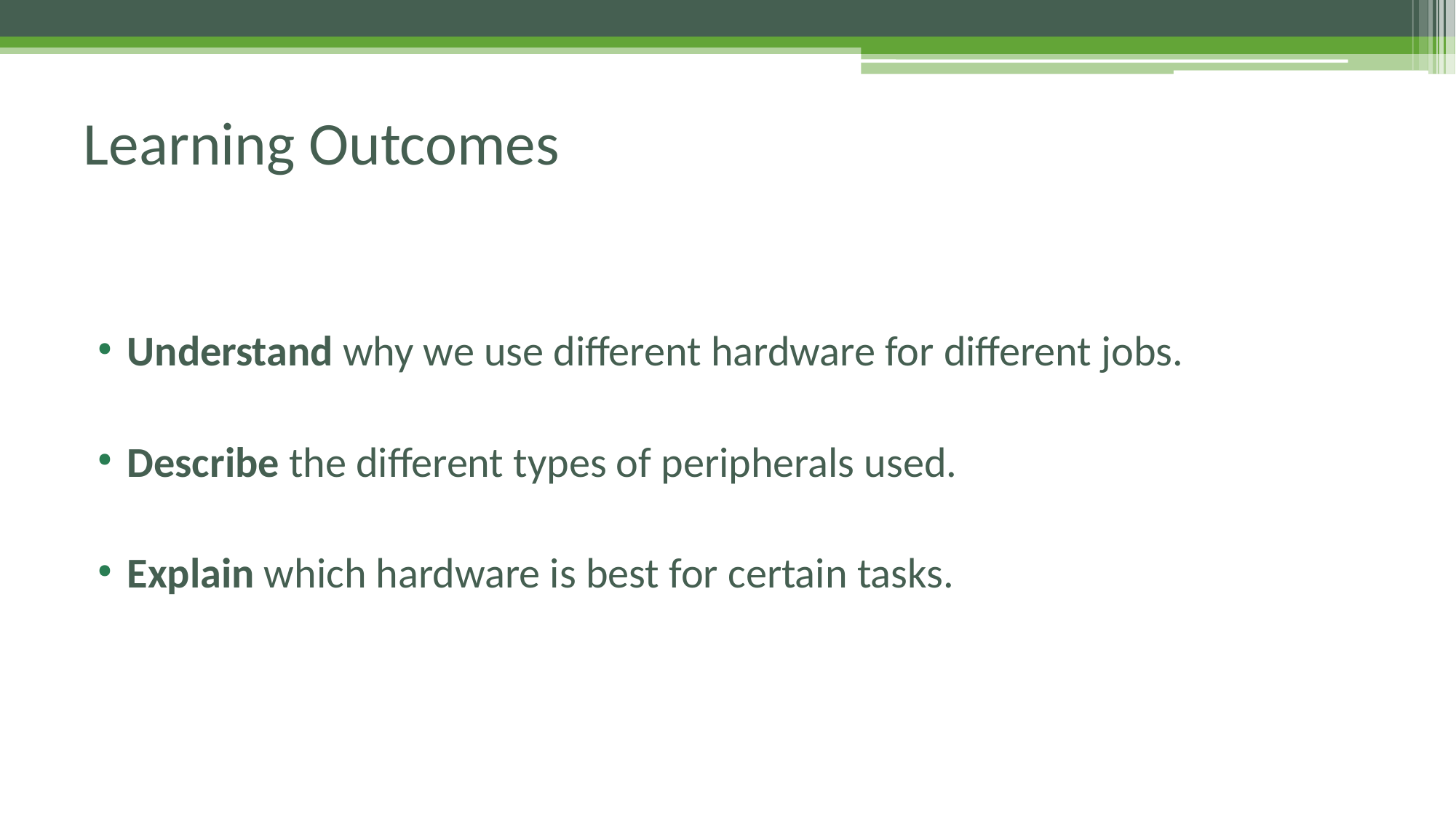

# Learning Outcomes

Understand why we use different hardware for different jobs.

Describe the different types of peripherals used.

Explain which hardware is best for certain tasks.